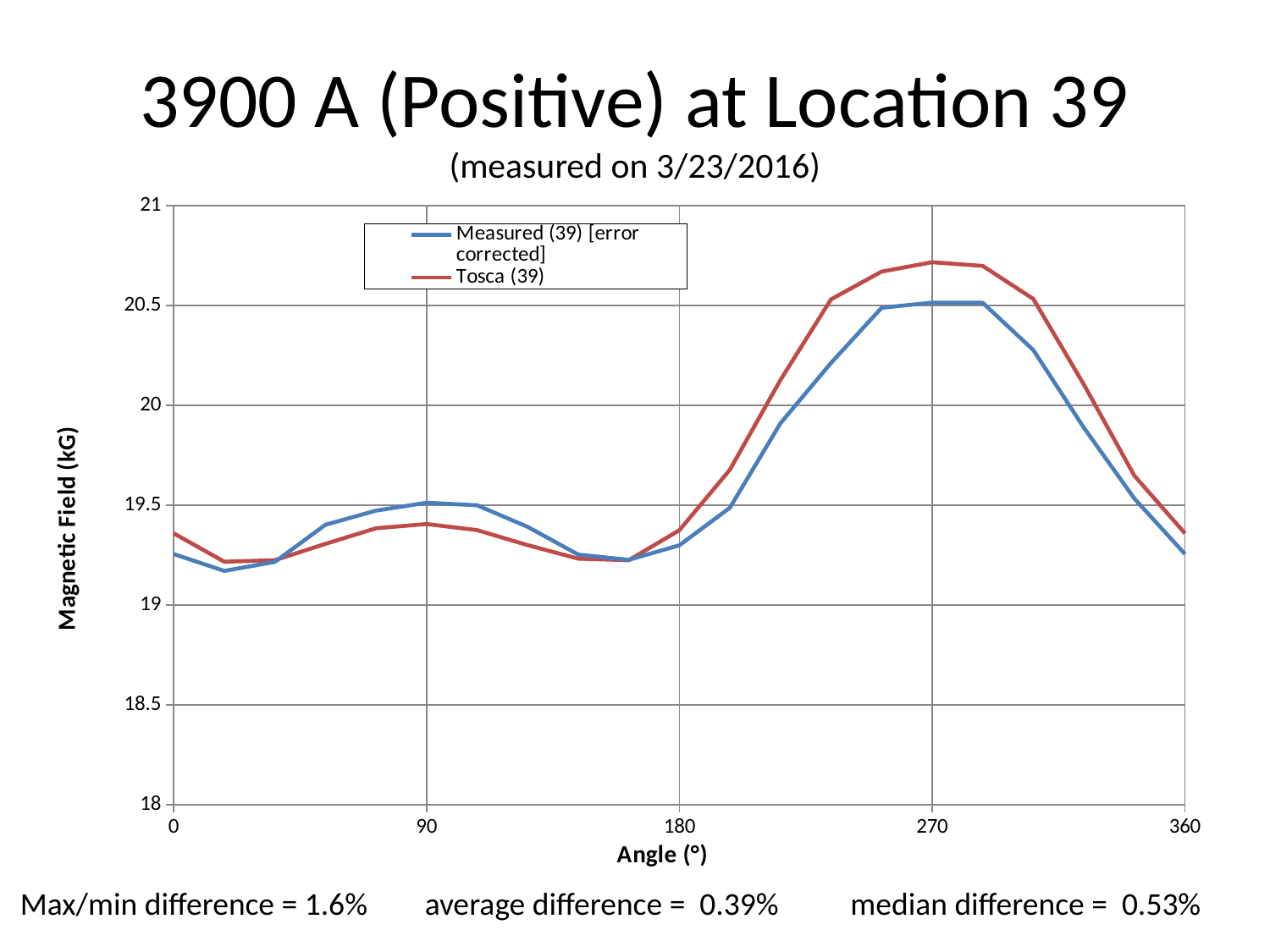

# 3900 A (Positive) at Location 39 (measured on 3/23/2016)

### Chart

| Category | Measured (39) [error corrected] | Tosca (39) |
|---|---|---|
Max/min difference = 1.6%        average difference =  0.39%          median difference =  0.53%